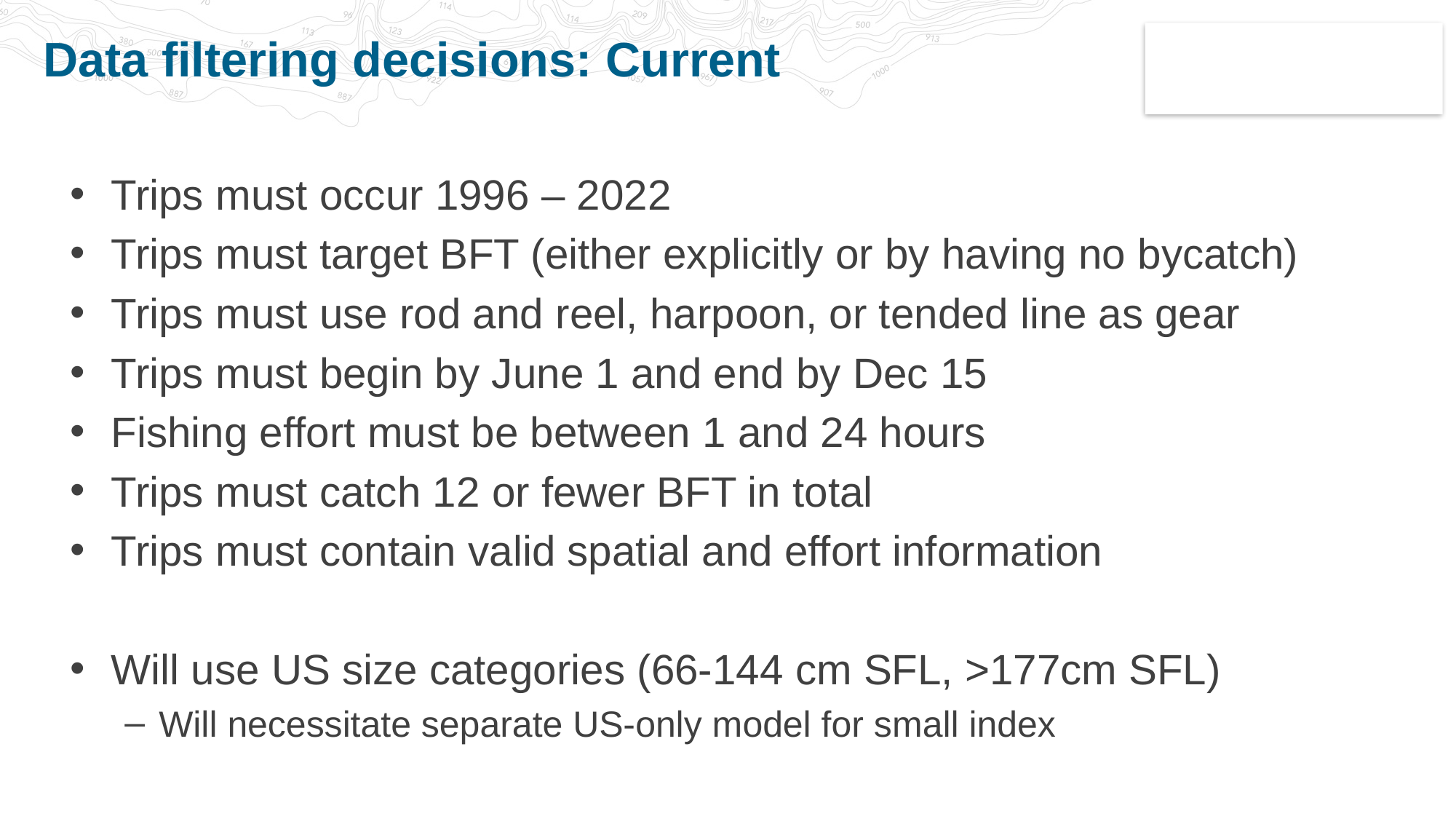

# Data filtering decisions: Current

Trips must occur 1996 – 2022
Trips must target BFT (either explicitly or by having no bycatch)
Trips must use rod and reel, harpoon, or tended line as gear
Trips must begin by June 1 and end by Dec 15
Fishing effort must be between 1 and 24 hours
Trips must catch 12 or fewer BFT in total
Trips must contain valid spatial and effort information

Will use US size categories (66-144 cm SFL, >177cm SFL)
Will necessitate separate US-only model for small index